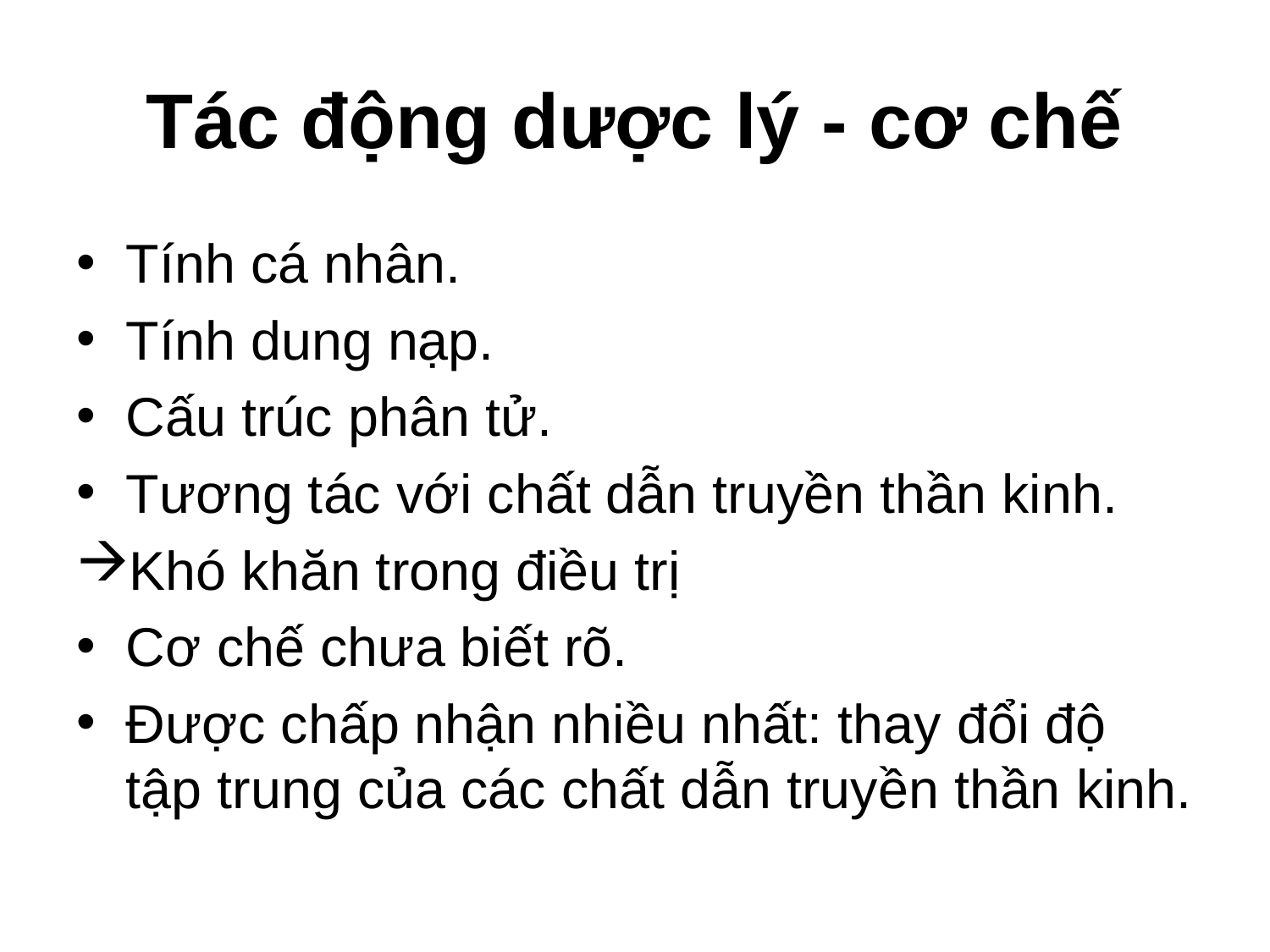

# Tác động dược lý - cơ chế
Tính cá nhân.
Tính dung nạp.
Cấu trúc phân tử.
Tương tác với chất dẫn truyền thần kinh.
Khó khăn trong điều trị
Cơ chế chưa biết rõ.
Được chấp nhận nhiều nhất: thay đổi độ tập trung của các chất dẫn truyền thần kinh.